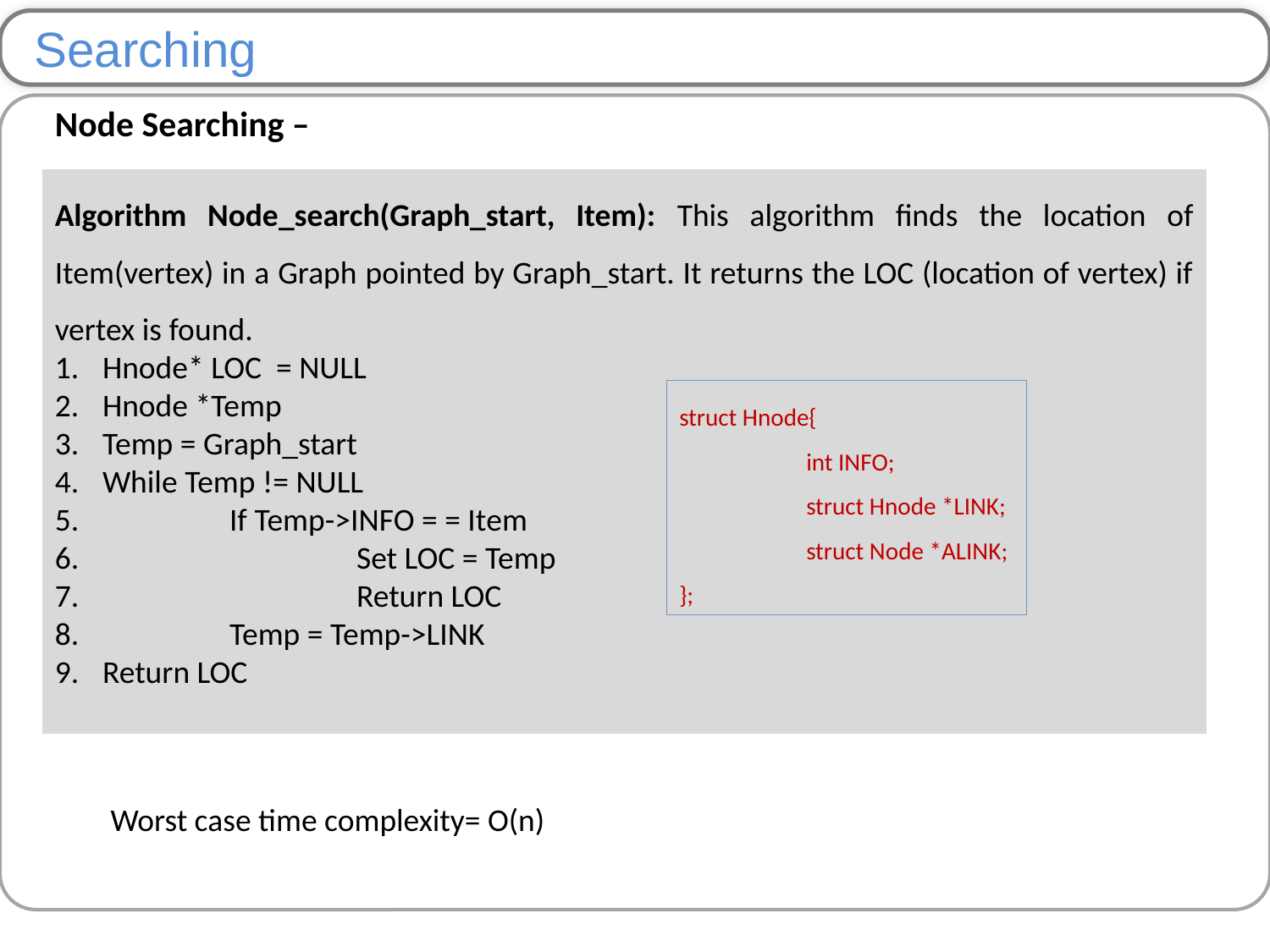

Searching

Node Searching –

Algorithm Node_search(Graph_start, Item): This algorithm finds the location of Item(vertex) in a Graph pointed by Graph_start. It returns the LOC (location of vertex) if vertex is found.
Hnode* LOC  = NULL
Hnode *Temp
Temp = Graph_start
While Temp != NULL
 	If Temp->INFO = = Item
 		Set LOC = Temp
 		Return LOC
 	Temp = Temp->LINK
Return LOC

struct Hnode{
 	int INFO;
 	struct Hnode *LINK;
 	struct Node *ALINK;
};
Worst case time complexity= O(n)